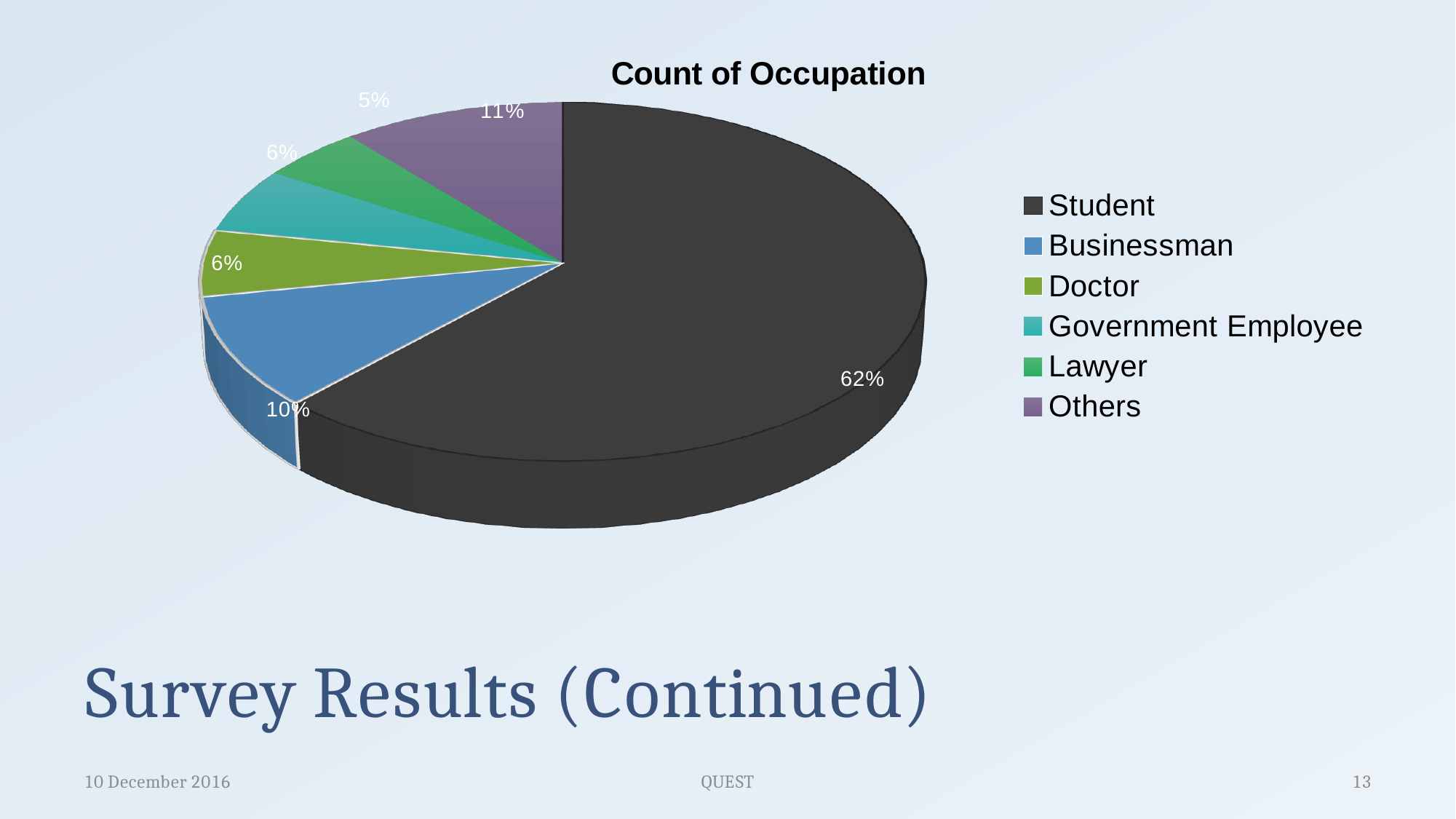

[unsupported chart]

# Survey Results (Continued)
10 December 2016
QUEST
13